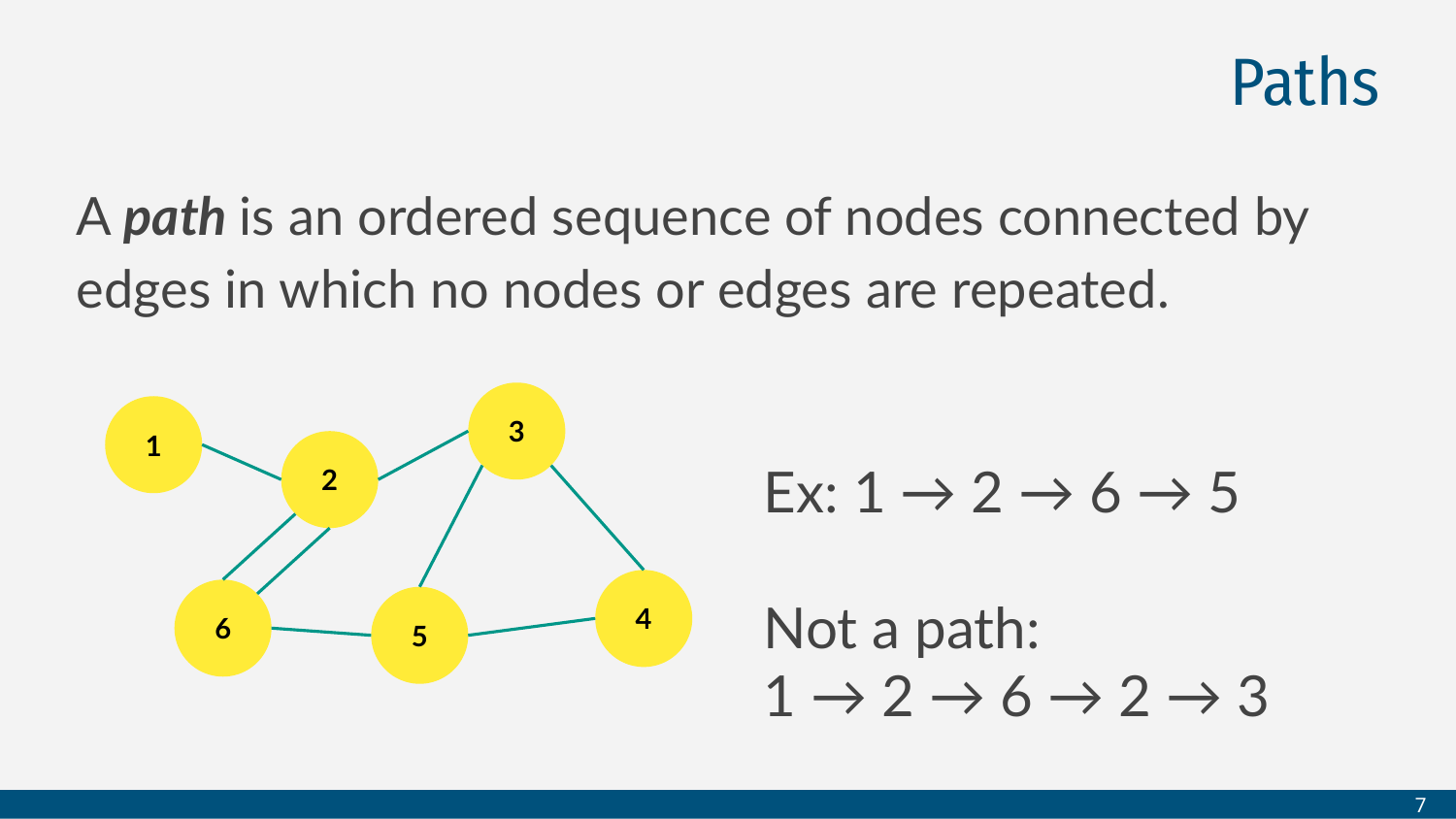

# Paths
A path is an ordered sequence of nodes connected by edges in which no nodes or edges are repeated.
3
1
2
Ex: 1 → 2 → 6 → 5

Not a path:
1 → 2 → 6 → 2 → 3
4
6
5
7